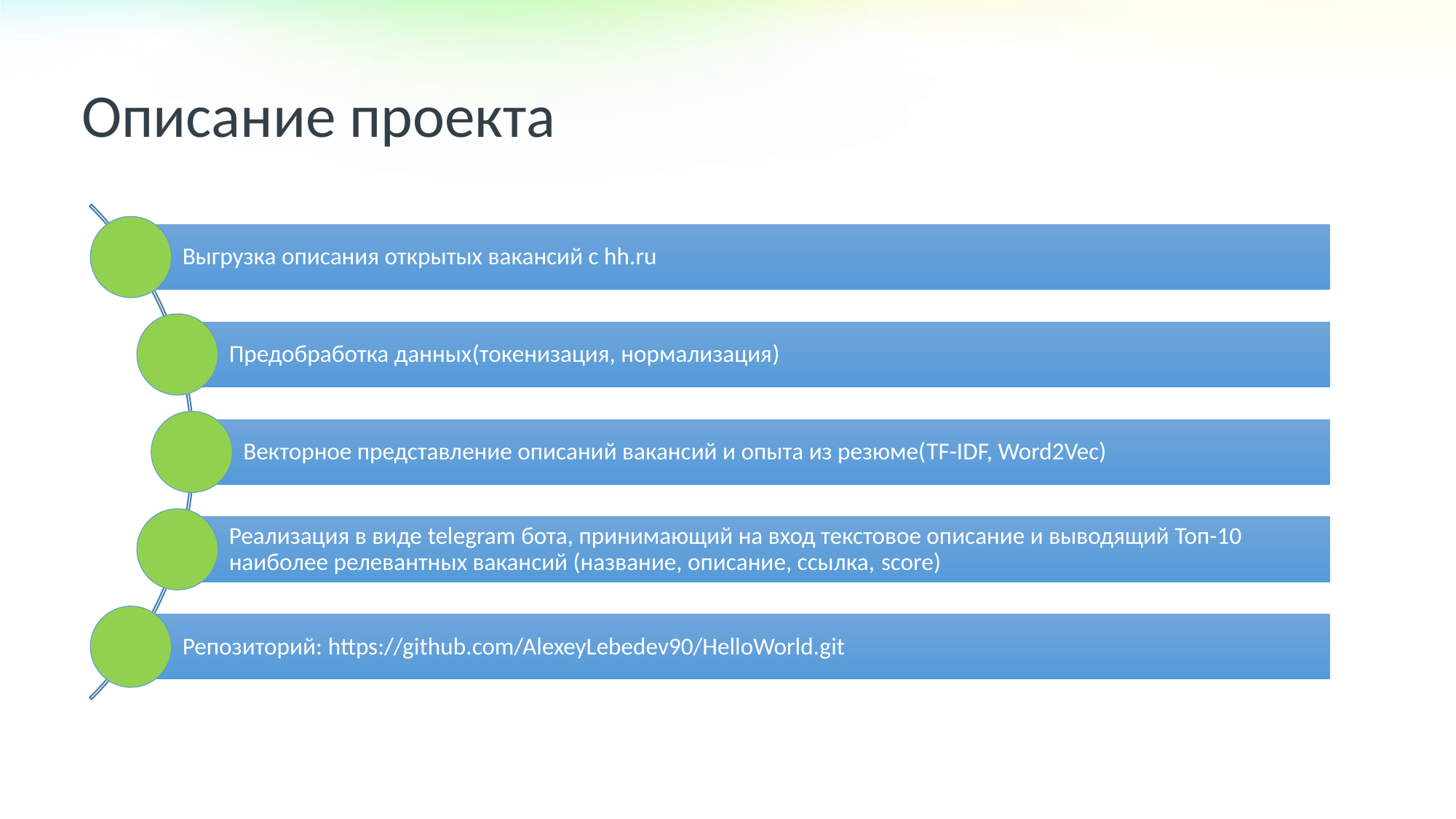

Описание проекта
Выгрузка описания открытых вакансий с hh.ru
Предобработка данных(токенизация, нормализация)
Векторное представление описаний вакансий и опыта из резюме(TF-IDF, Word2Vec)
Реализация в виде telegram бота, принимающий на вход текстовое описание и выводящий Топ-10 наиболее релевантных вакансий (название, описание, ссылка, score)
Репозиторий: https://github.com/AlexeyLebedev90/HelloWorld.git